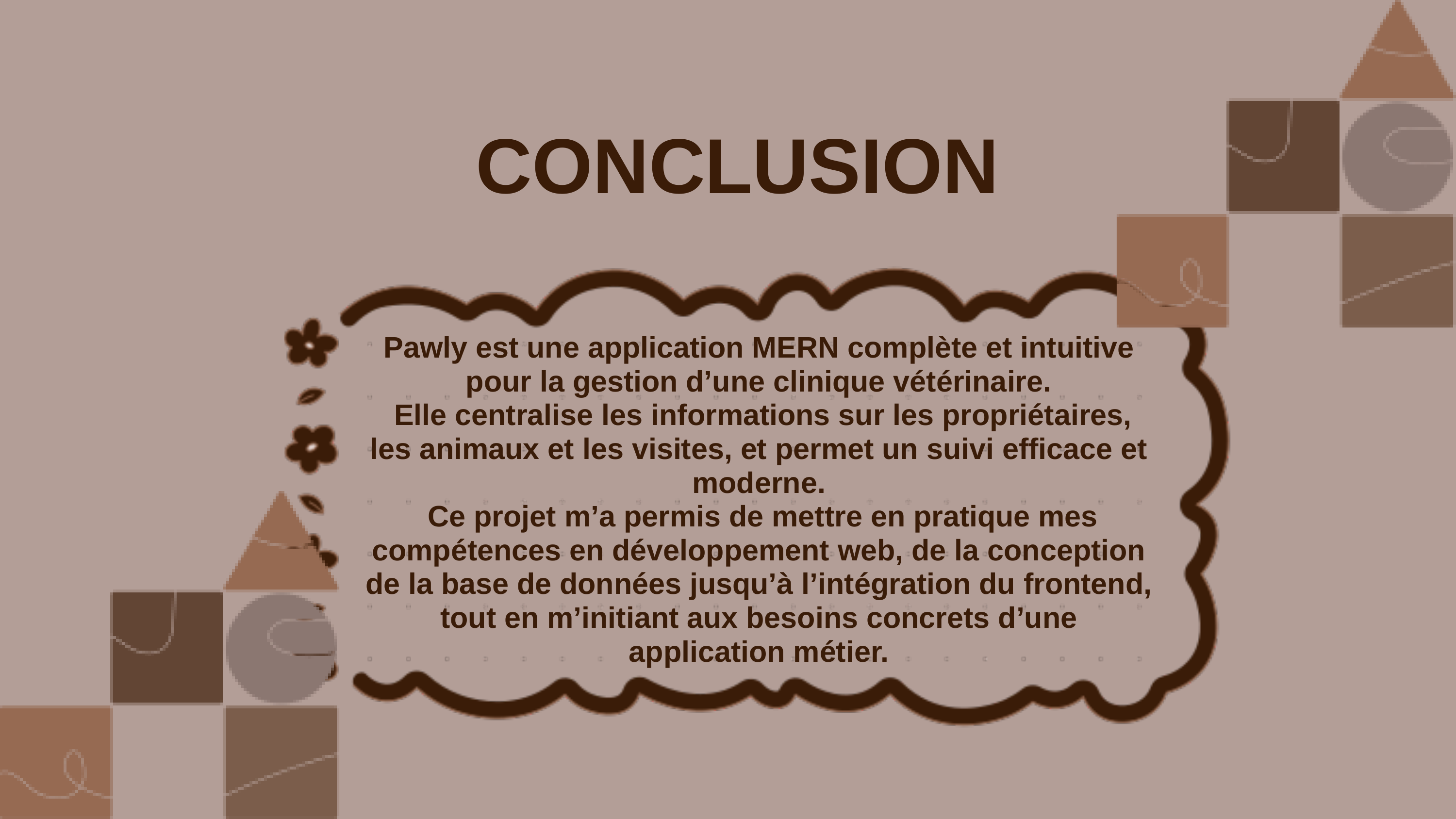

CONCLUSION

Pawly est une application MERN complète et intuitive pour la gestion d’une clinique vétérinaire.
 Elle centralise les informations sur les propriétaires, les animaux et les visites, et permet un suivi efficace et moderne.
 Ce projet m’a permis de mettre en pratique mes compétences en développement web, de la conception de la base de données jusqu’à l’intégration du frontend, tout en m’initiant aux besoins concrets d’une application métier.